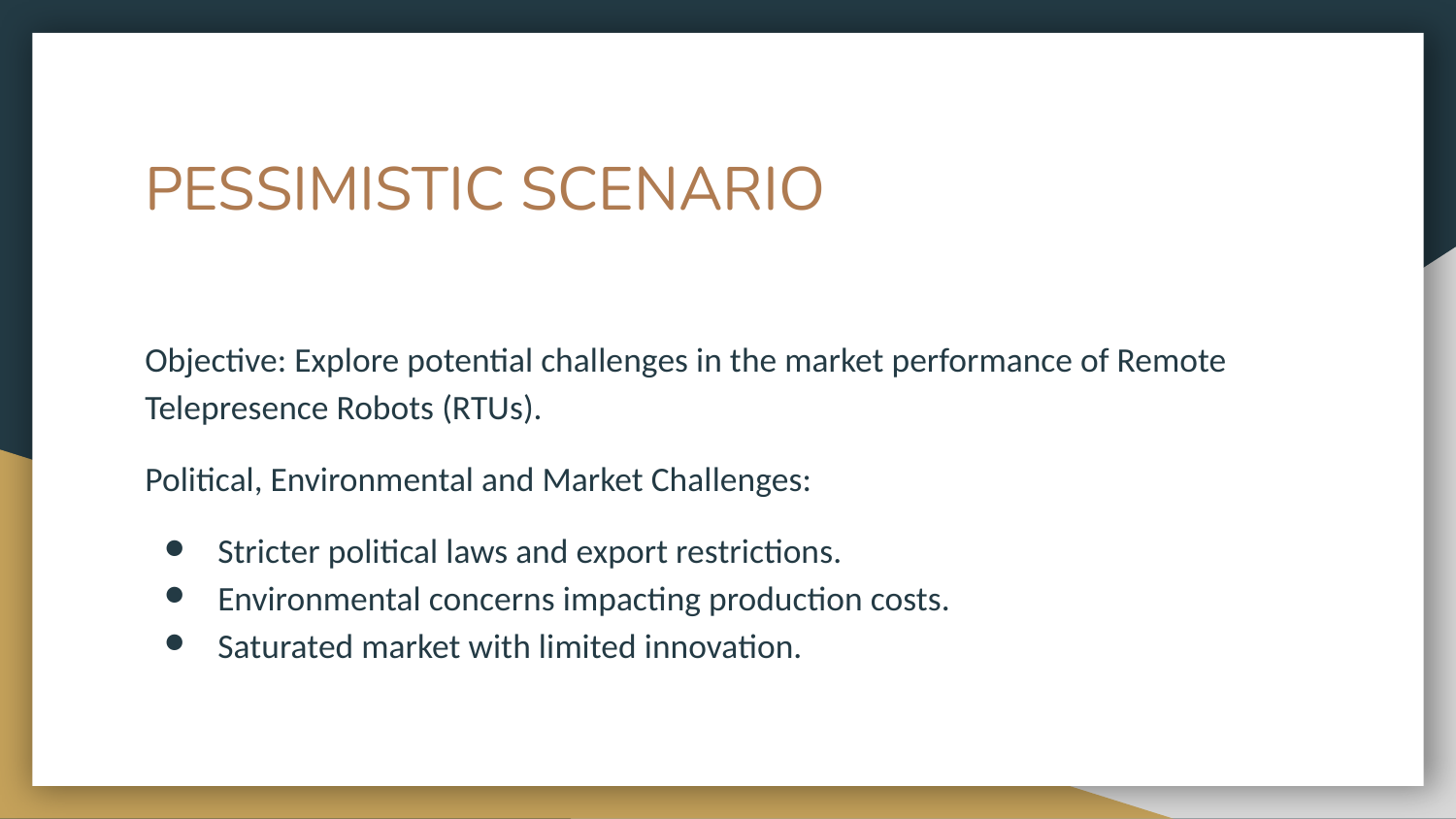

# PESSIMISTIC SCENARIO
Objective: Explore potential challenges in the market performance of Remote Telepresence Robots (RTUs).
Political, Environmental and Market Challenges:
Stricter political laws and export restrictions.
Environmental concerns impacting production costs.
Saturated market with limited innovation.